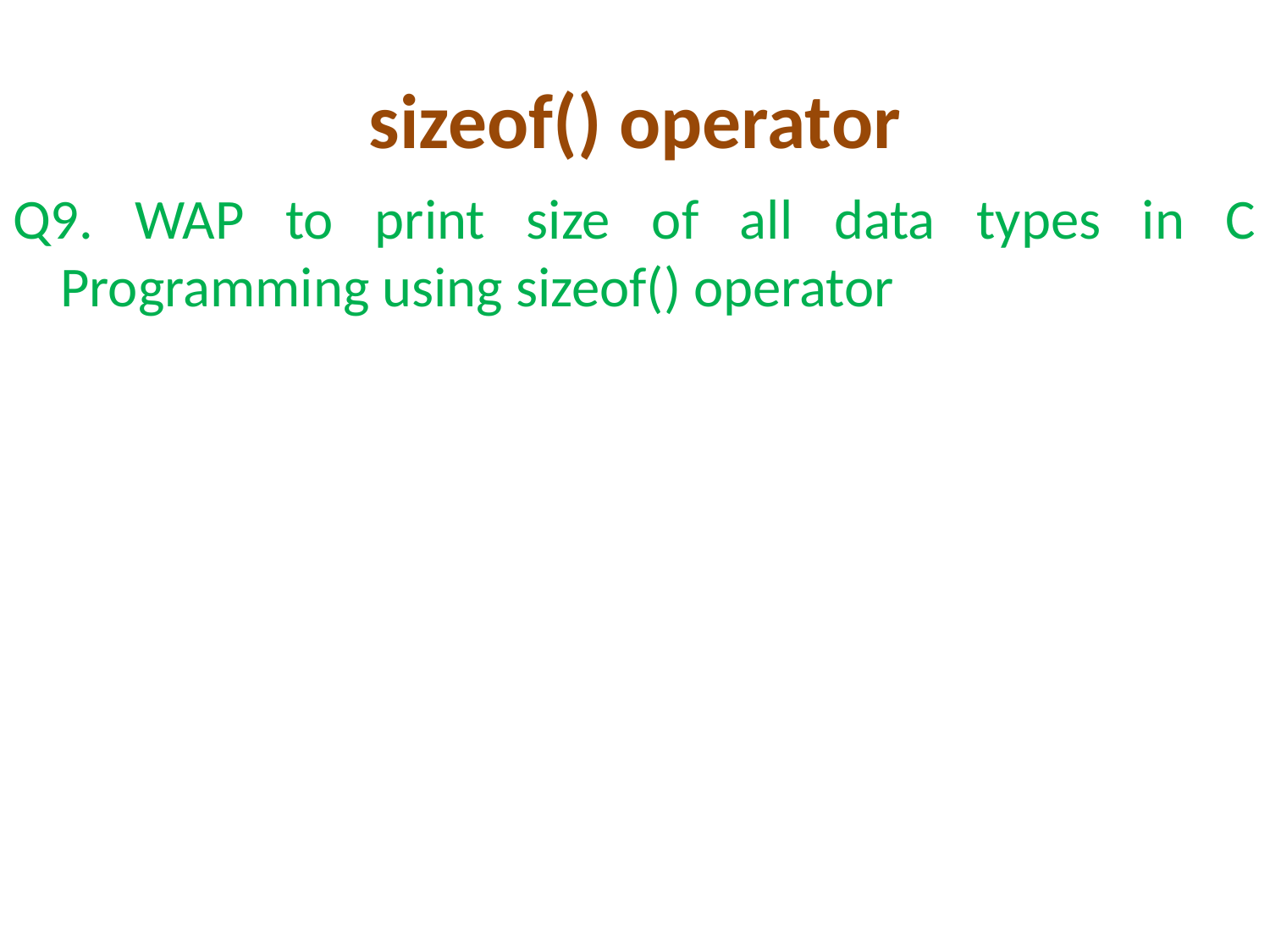

# sizeof() operator
Q9. WAP to print size of all data types in C Programming using sizeof() operator